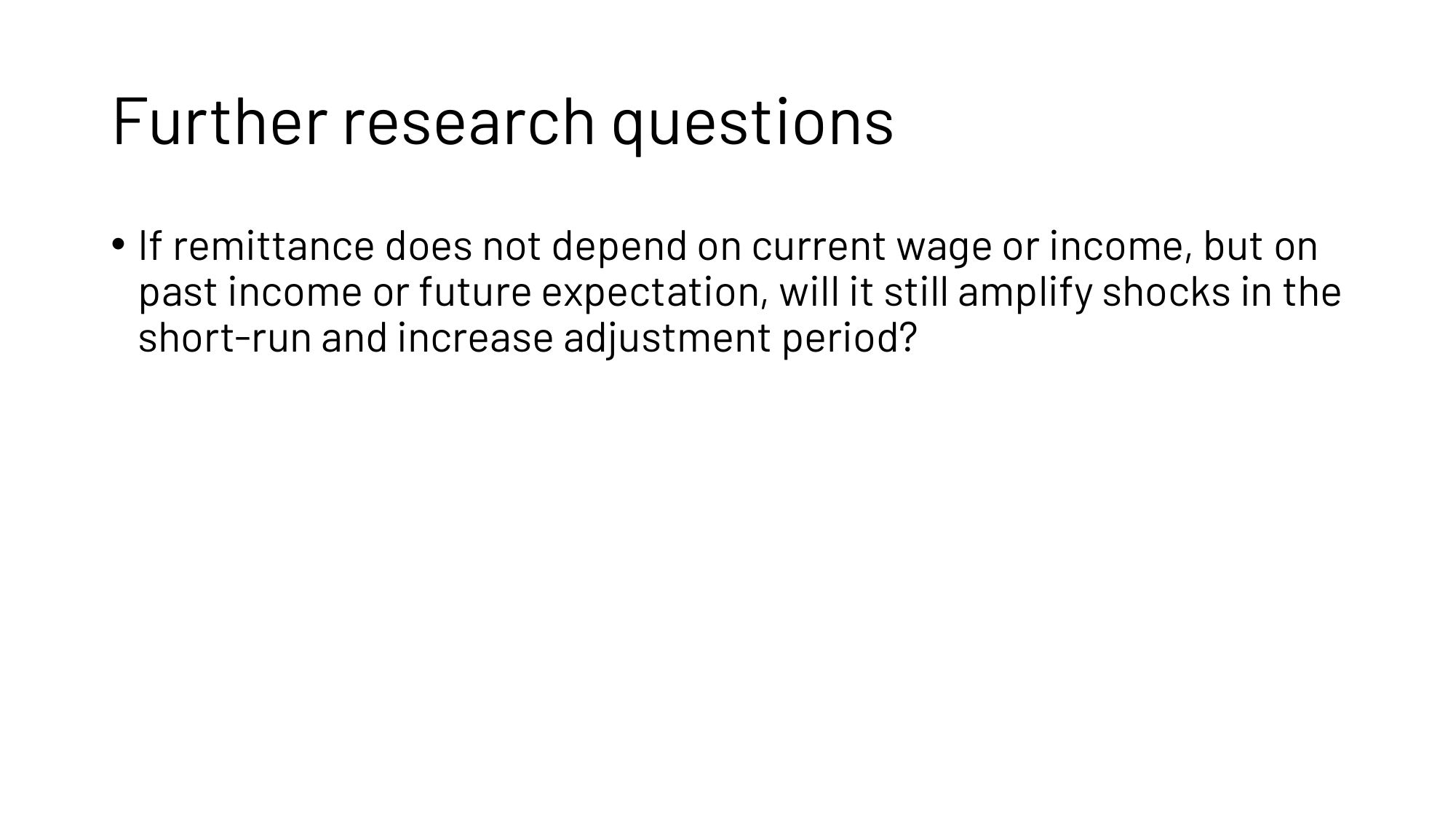

# Further research questions
If remittance does not depend on current wage or income, but on past income or future expectation, will it still amplify shocks in the short-run and increase adjustment period?